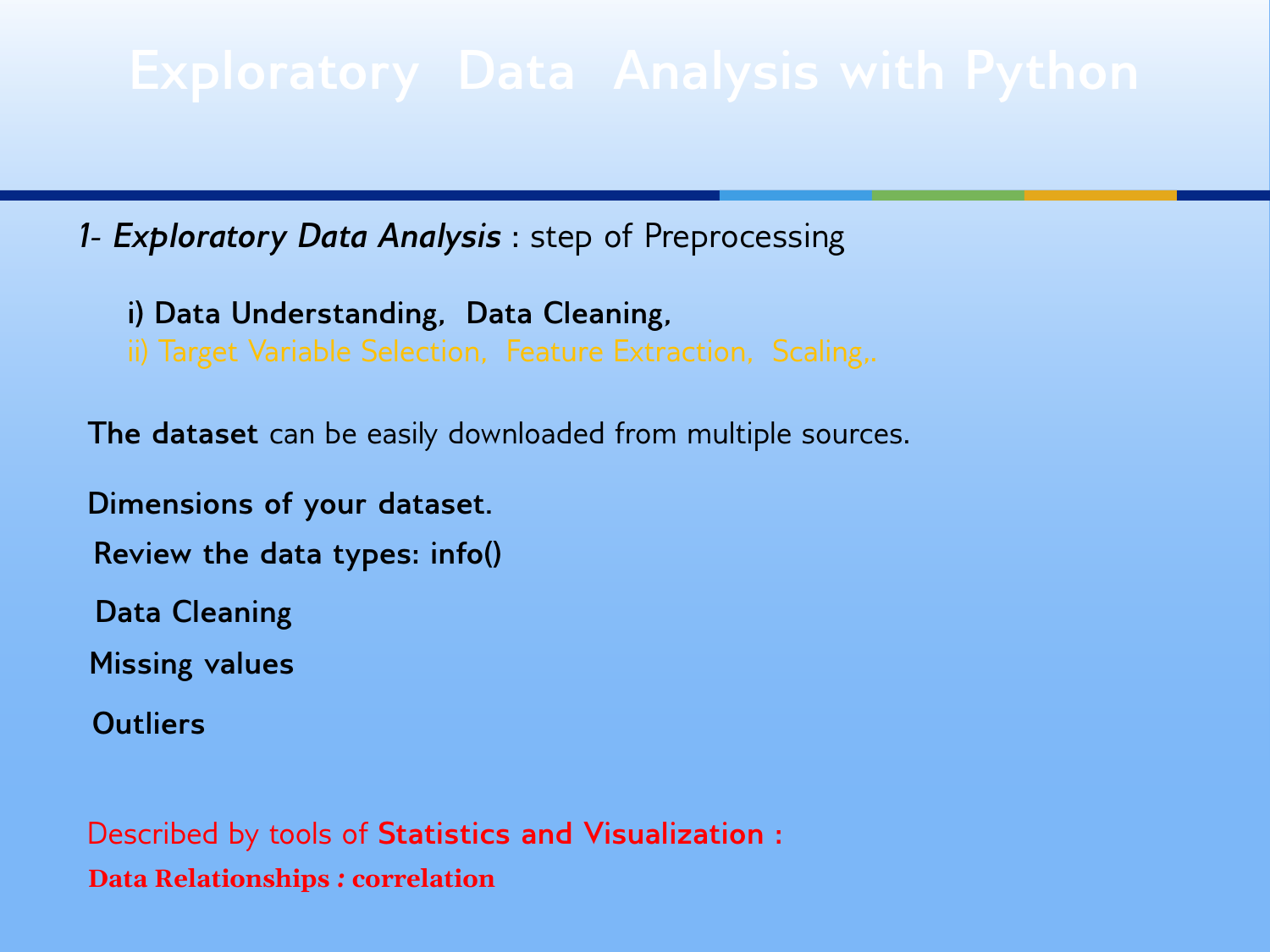

# Exploratory  Data  Analysis with Python
1- Exploratory Data Analysis : step of Preprocessing
i) Data Understanding,  Data Cleaning,
ii) Target Variable Selection,  Feature Extraction,  Scaling,.
The dataset can be easily downloaded from multiple sources.
Dimensions of your dataset.
Review the data types: info()
Data Cleaning
Missing values
Outliers
Described by tools of Statistics and Visualization :
Data Relationships : correlation